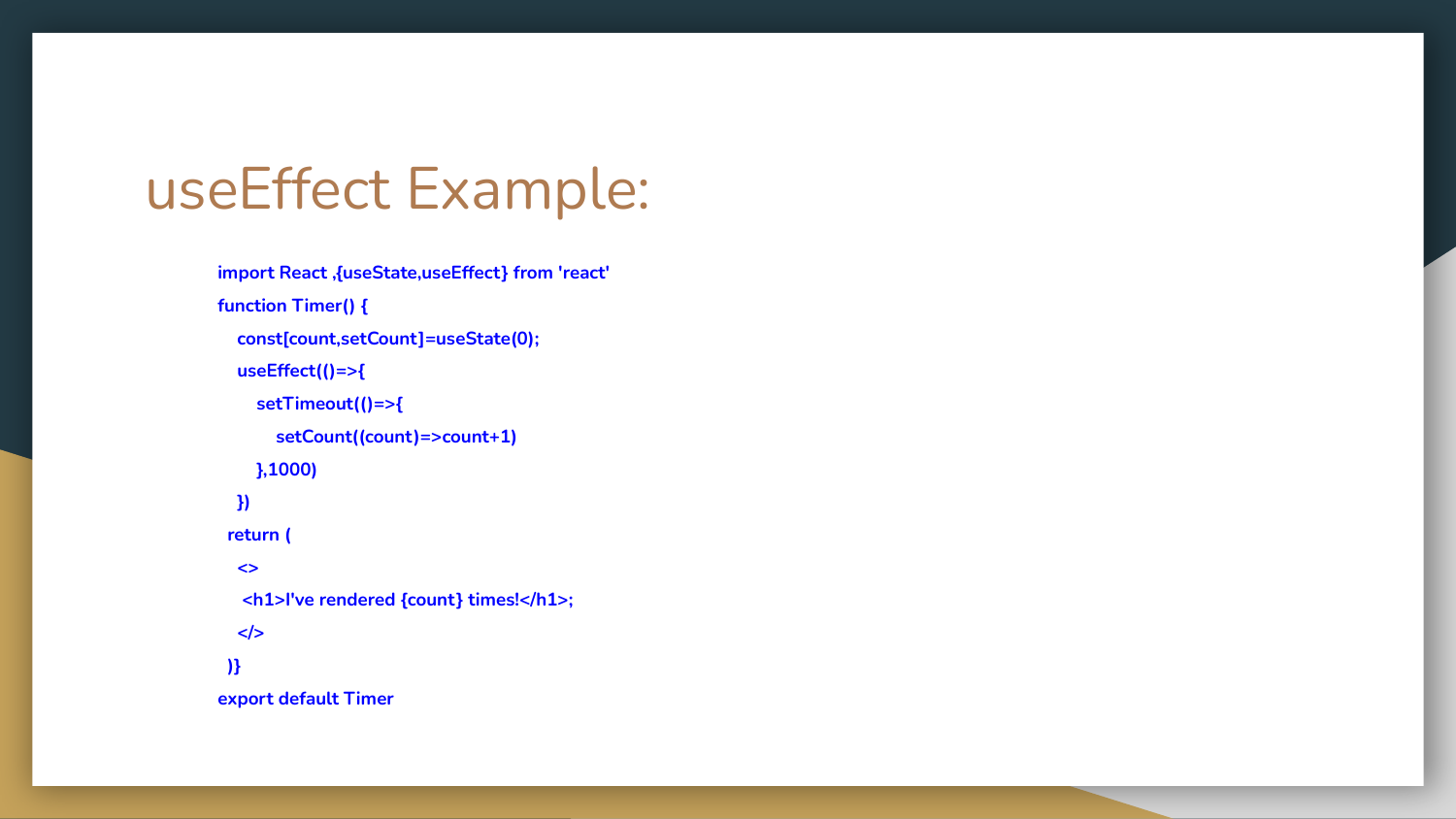

# useEffect Example:
import React ,{useState,useEffect} from 'react'
function Timer() {
    const[count,setCount]=useState(0);
    useEffect(()=>{
        setTimeout(()=>{
            setCount((count)=>count+1)
        },1000)
    })
  return (
    <>
     <h1>I've rendered {count} times!</h1>;
    </>
  )}
export default Timer